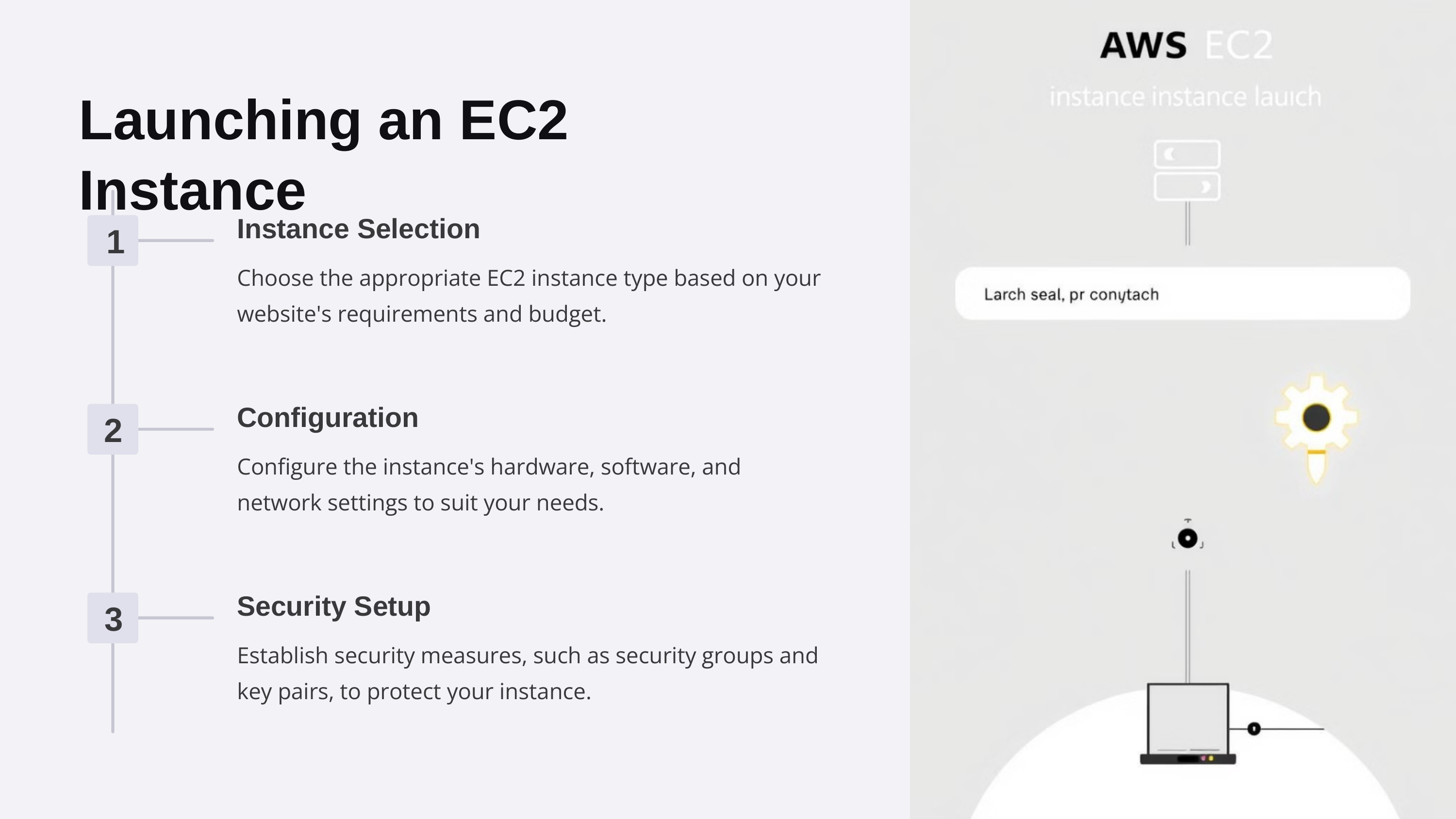

Launching an EC2 Instance

Instance Selection

1

Choose the appropriate EC2 instance type based on your website's requirements and budget.
Configuration

2

Configure the instance's hardware, software, and network settings to suit your needs.
Security Setup

3

Establish security measures, such as security groups and key pairs, to protect your instance.